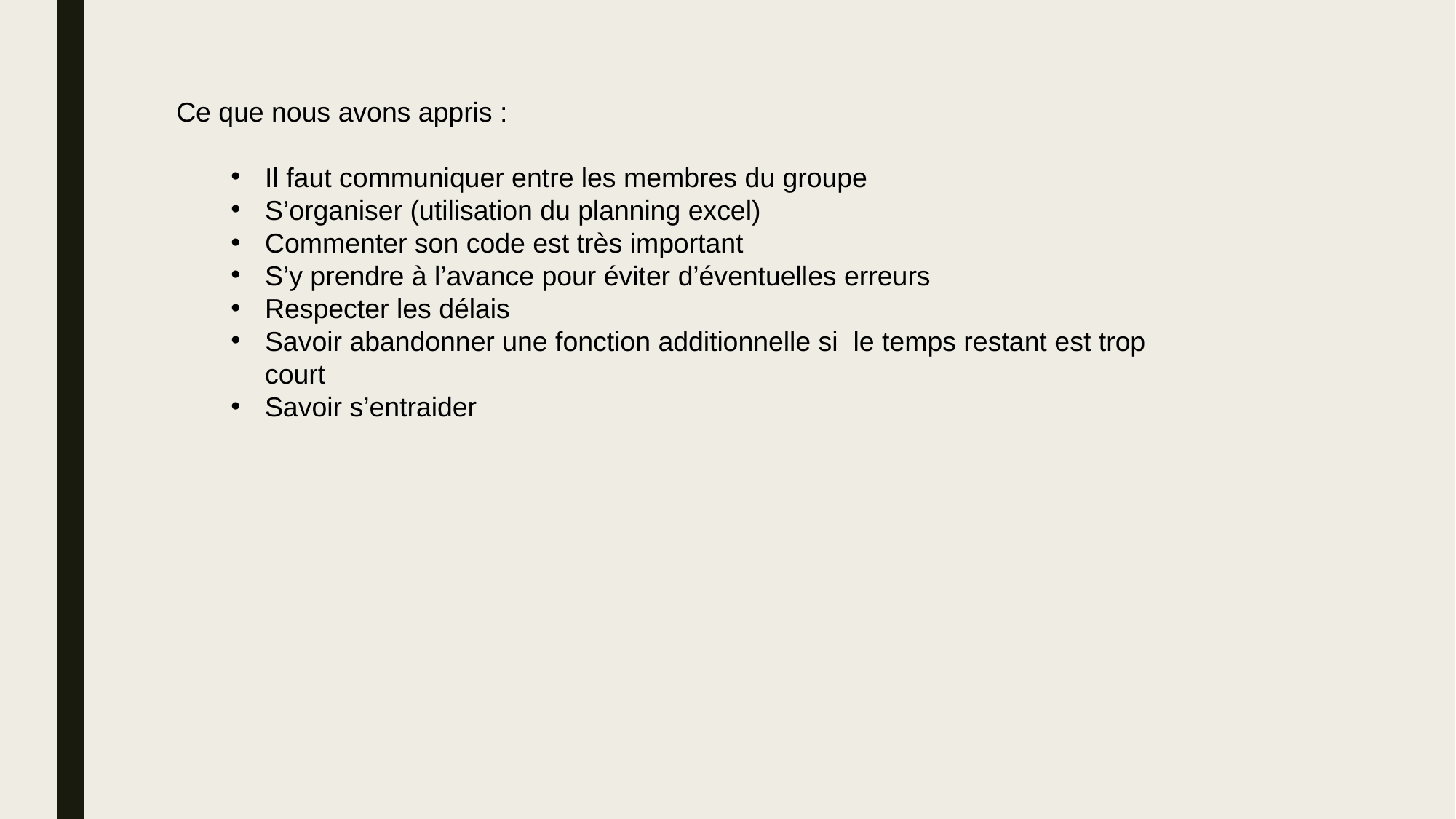

Ce que nous avons appris :

Il faut communiquer entre les membres du groupe
S’organiser (utilisation du planning excel)
Commenter son code est très important
S’y prendre à l’avance pour éviter d’éventuelles erreurs
Respecter les délais
Savoir abandonner une fonction additionnelle si  le temps restant est trop court
Savoir s’entraider